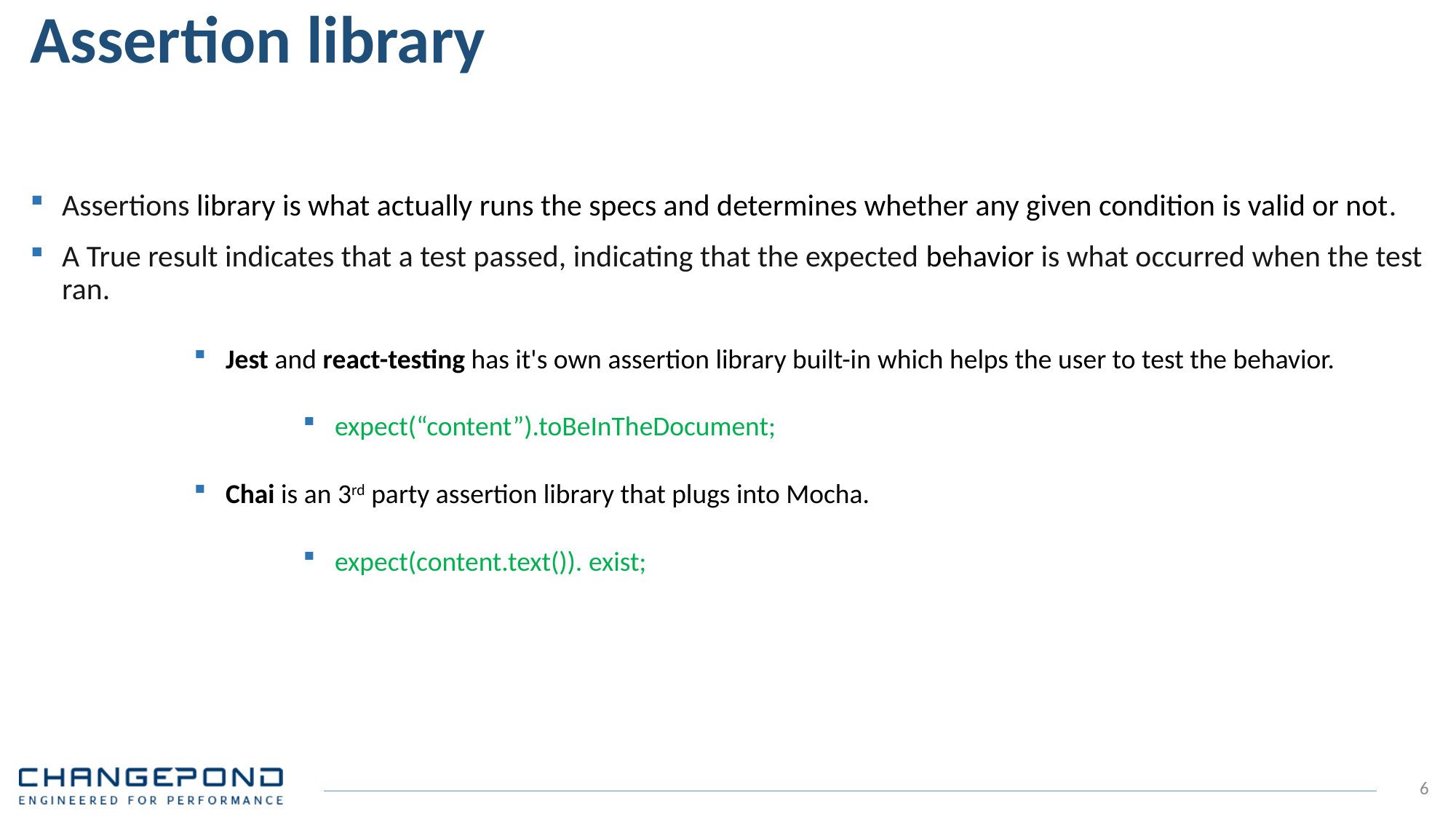

# Assertion library
Assertions library is what actually runs the specs and determines whether any given condition is valid or not.
A True result indicates that a test passed, indicating that the expected behavior is what occurred when the test ran.
Jest and react-testing has it's own assertion library built-in which helps the user to test the behavior.
expect(“content”).toBeInTheDocument;
Chai is an 3rd party assertion library that plugs into Mocha.
expect(content.text()). exist;

6